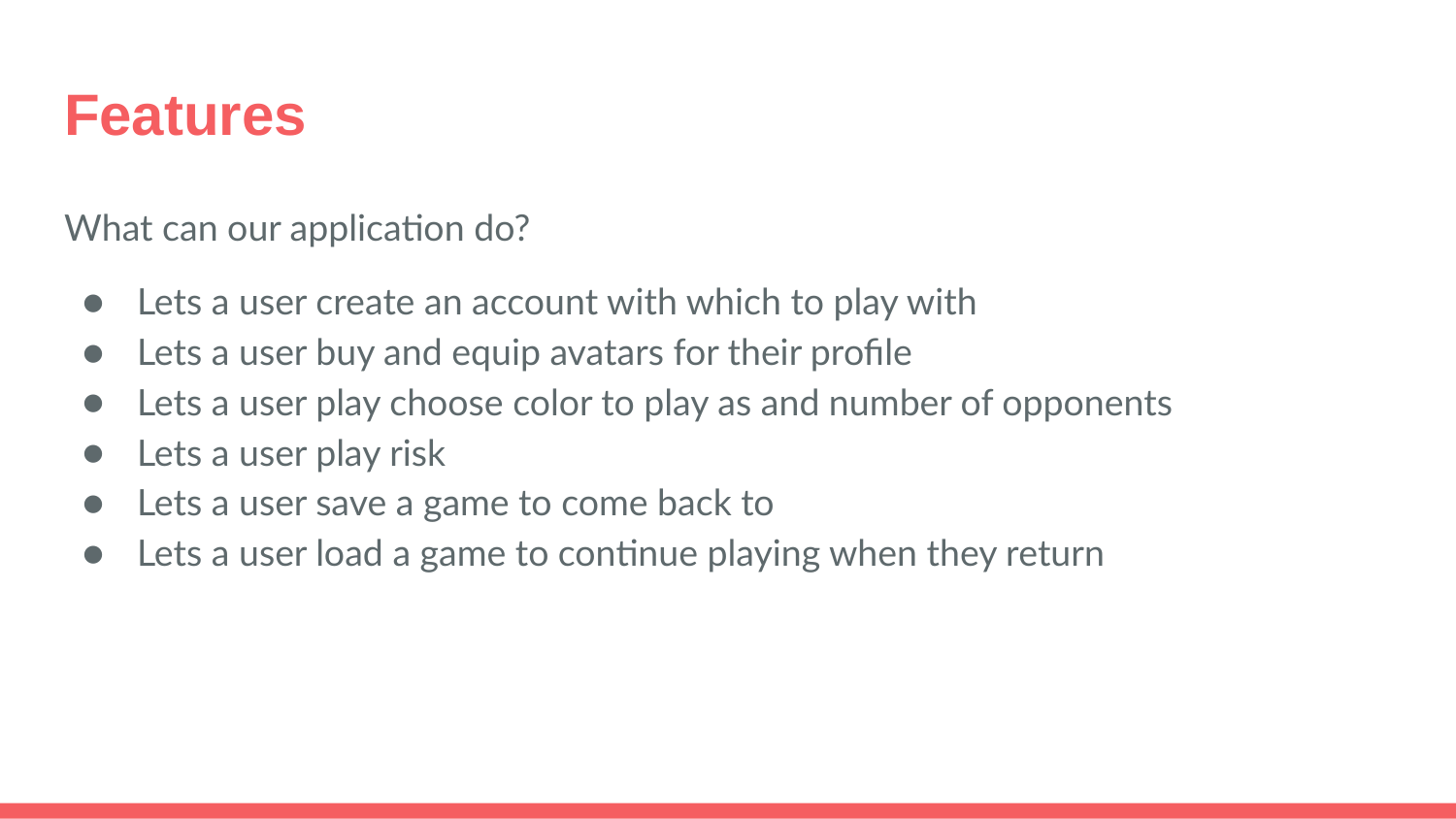

# Features
What can our application do?
Lets a user create an account with which to play with
Lets a user buy and equip avatars for their profile
Lets a user play choose color to play as and number of opponents
Lets a user play risk
Lets a user save a game to come back to
Lets a user load a game to continue playing when they return